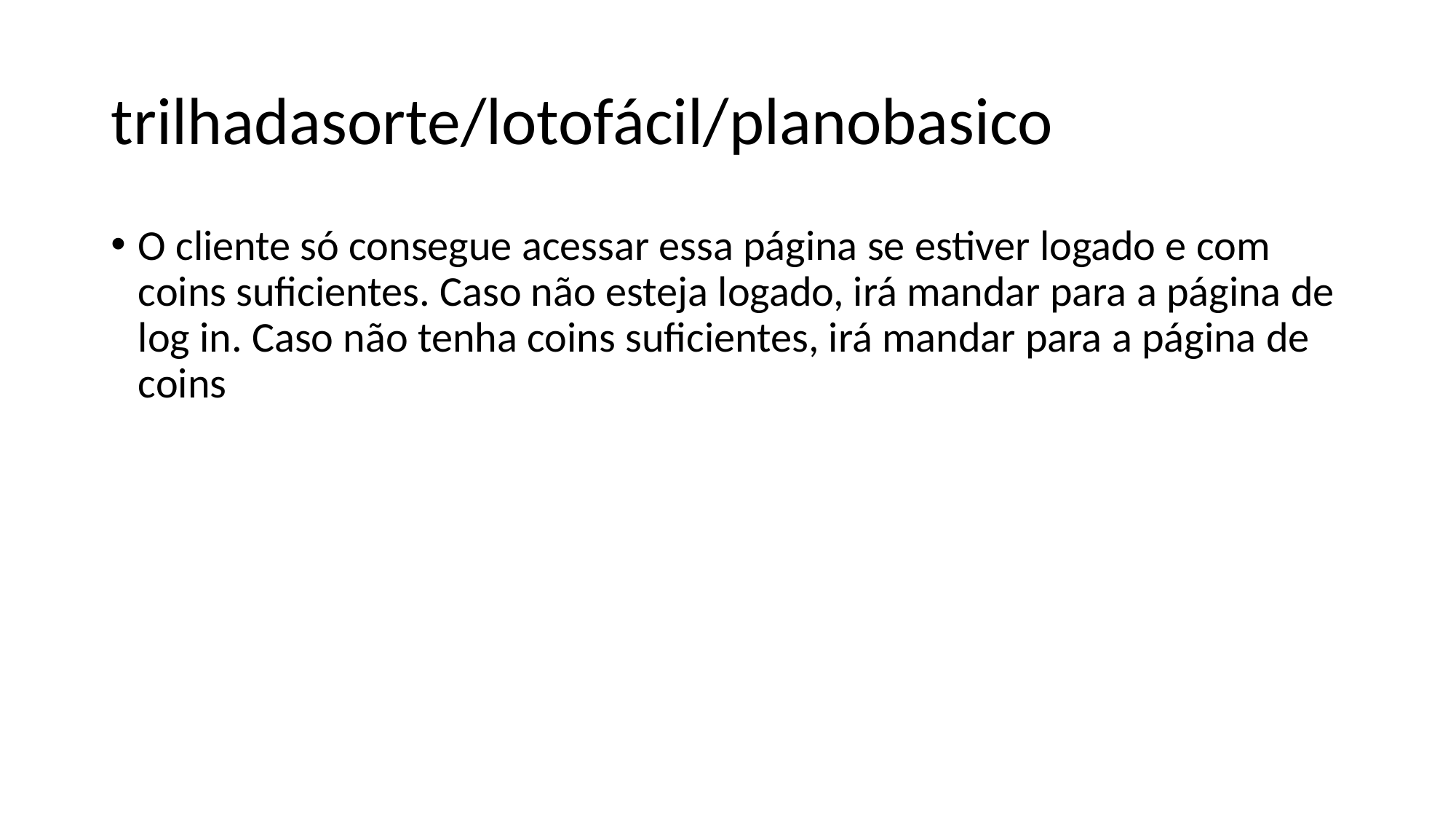

# trilhadasorte/lotofácil/planobasico
O cliente só consegue acessar essa página se estiver logado e com coins suficientes. Caso não esteja logado, irá mandar para a página de log in. Caso não tenha coins suficientes, irá mandar para a página de coins